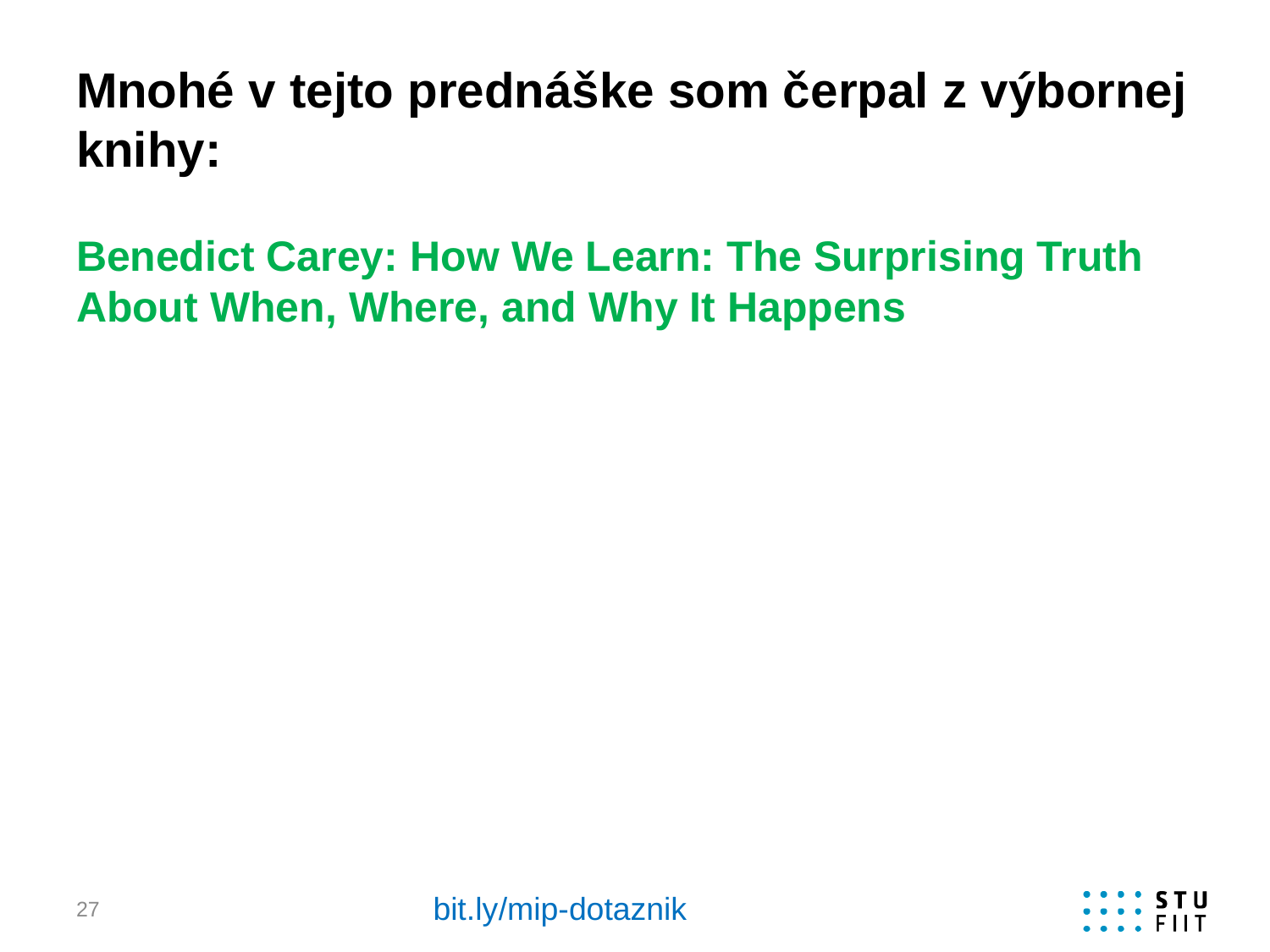

# Mnohé v tejto prednáške som čerpal z výbornej knihy:
Benedict Carey: How We Learn: The Surprising Truth About When, Where, and Why It Happens

bit.ly/mip-dotaznik
27